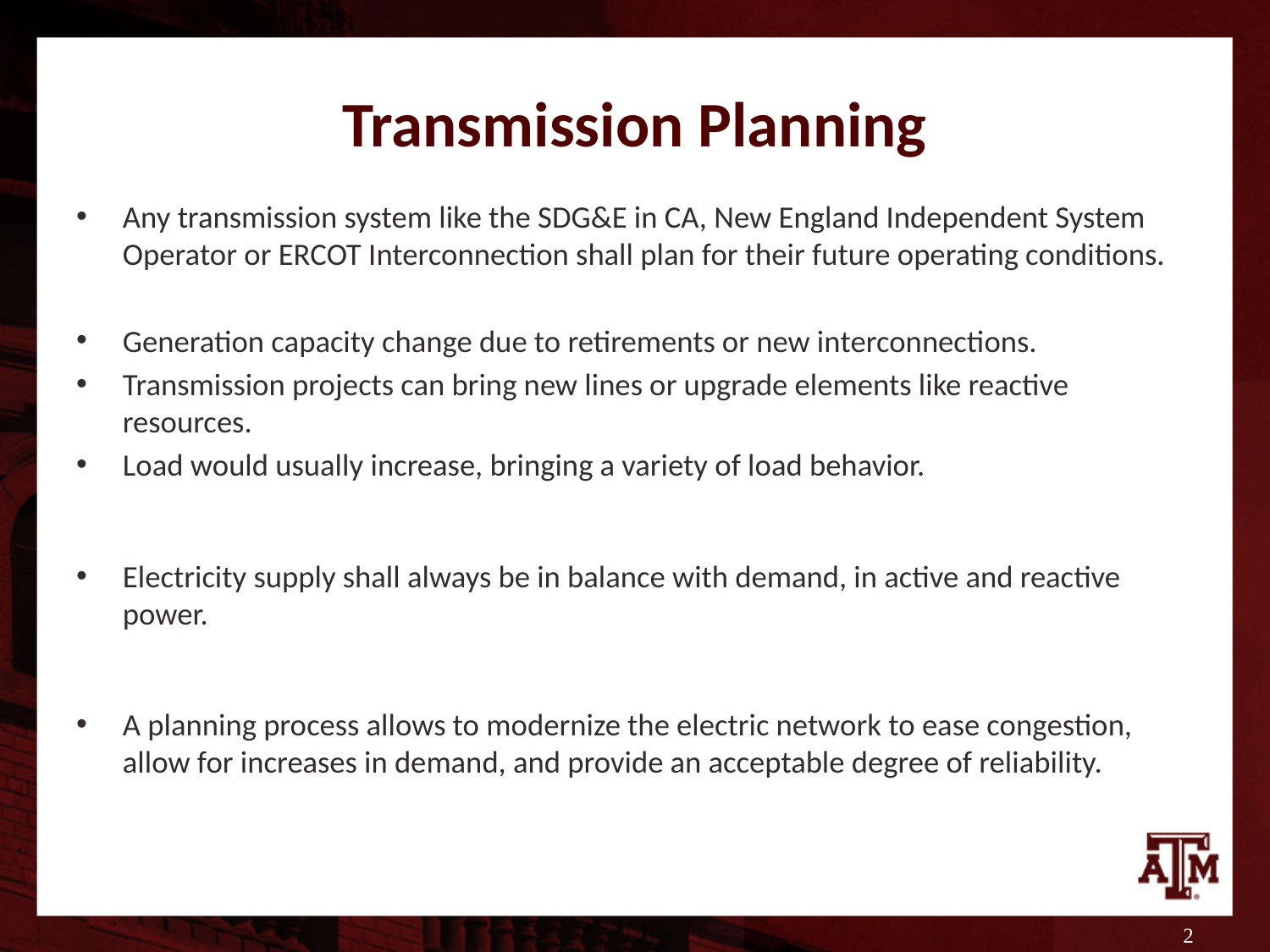

# Transmission Planning
Any transmission system like the SDG&E in CA, New England Independent System Operator or ERCOT Interconnection shall plan for their future operating conditions.

Generation capacity change due to retirements or new interconnections.
Transmission projects can bring new lines or upgrade elements like reactive resources.
Load would usually increase, bringing a variety of load behavior.

Electricity supply shall always be in balance with demand, in active and reactive power.

A planning process allows to modernize the electric network to ease congestion, allow for increases in demand, and provide an acceptable degree of reliability.
2